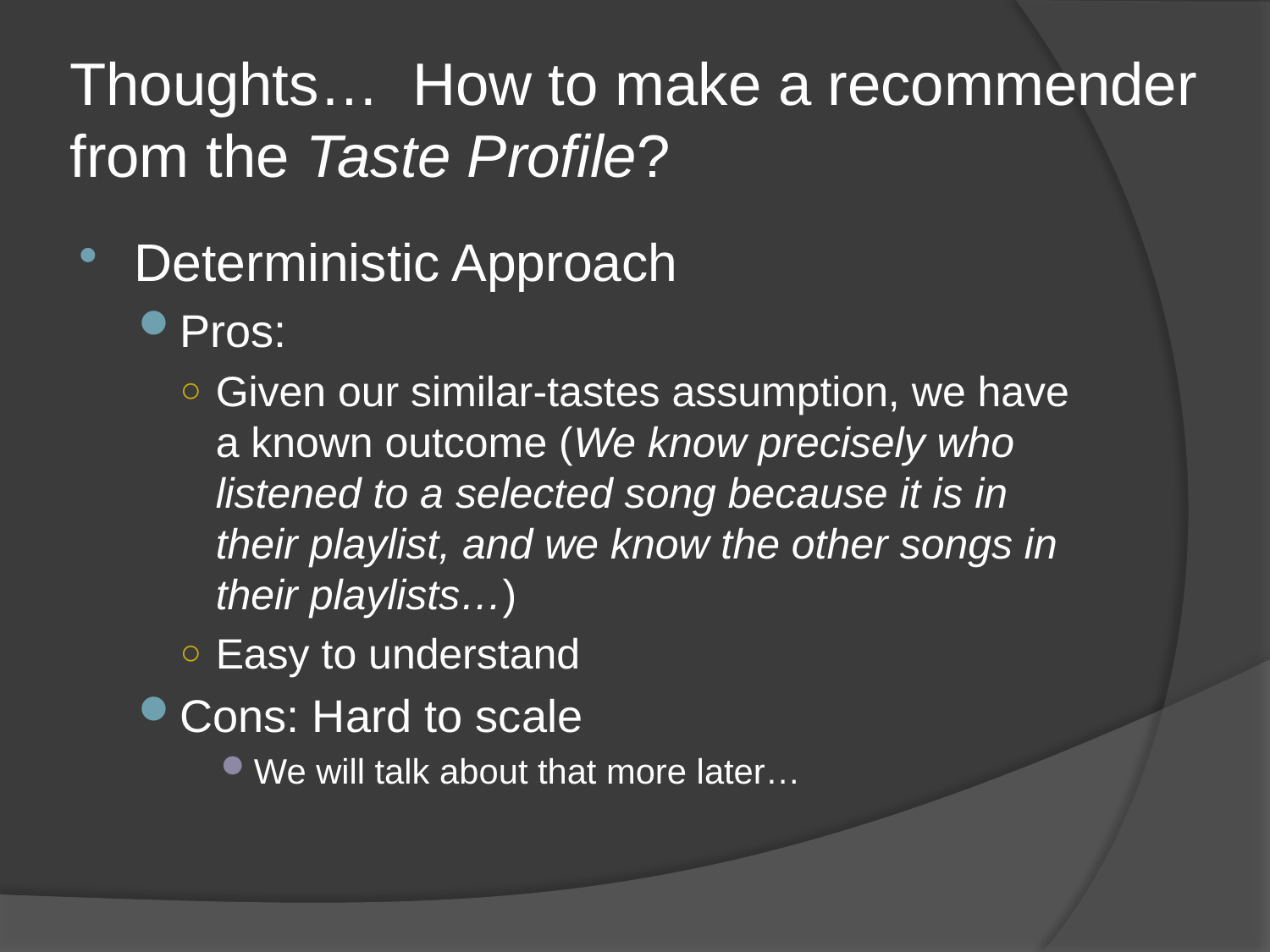

# Thoughts…  How to make a recommender from the Taste Profile?
Deterministic Approach
Pros:
Given our similar-tastes assumption, we have a known outcome (We know precisely who listened to a selected song because it is in their playlist, and we know the other songs in their playlists…)
Easy to understand
Cons: Hard to scale
We will talk about that more later…